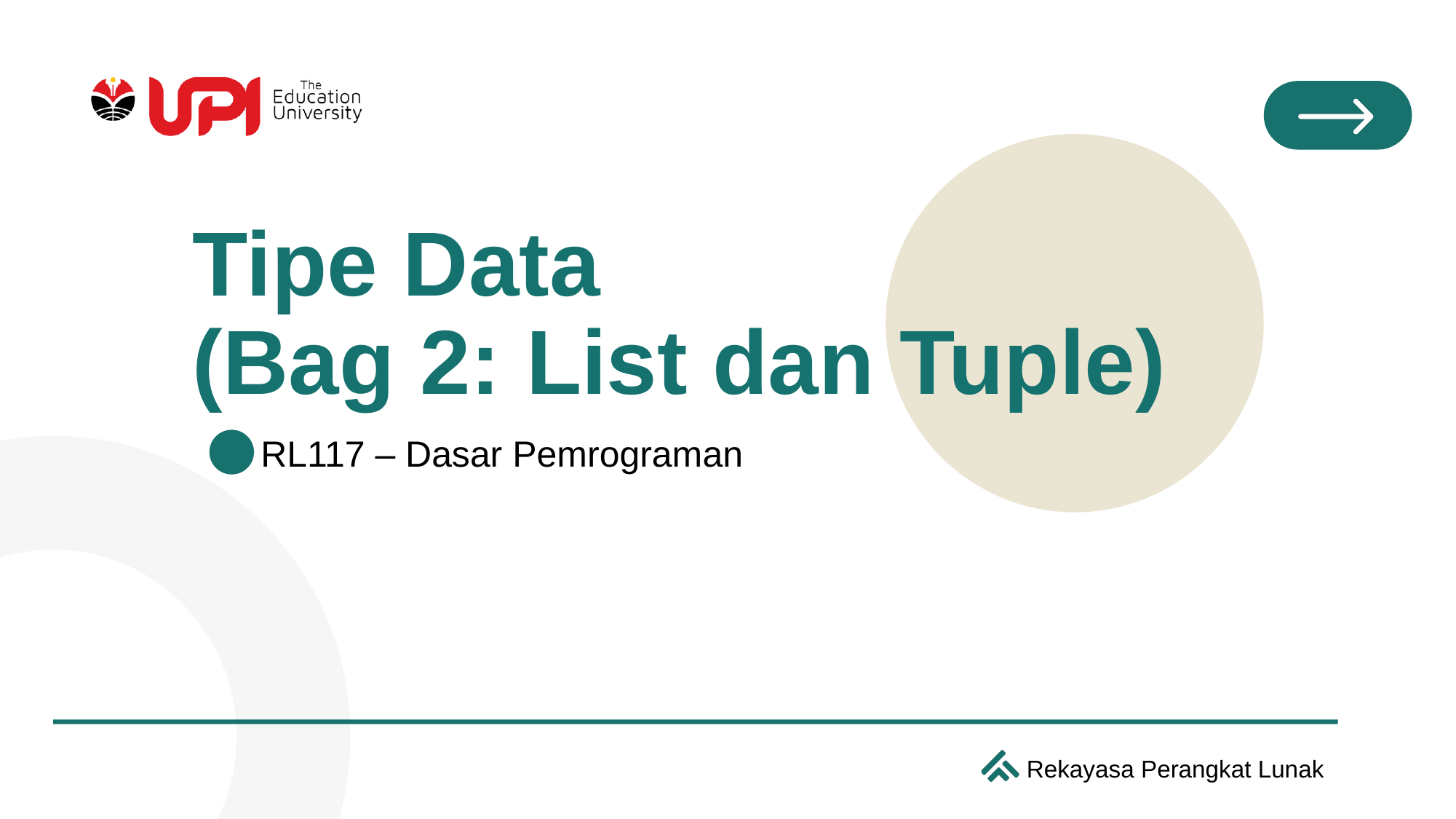

# Tipe Data (Bag 2: List dan Tuple)
RL117 – Dasar Pemrograman